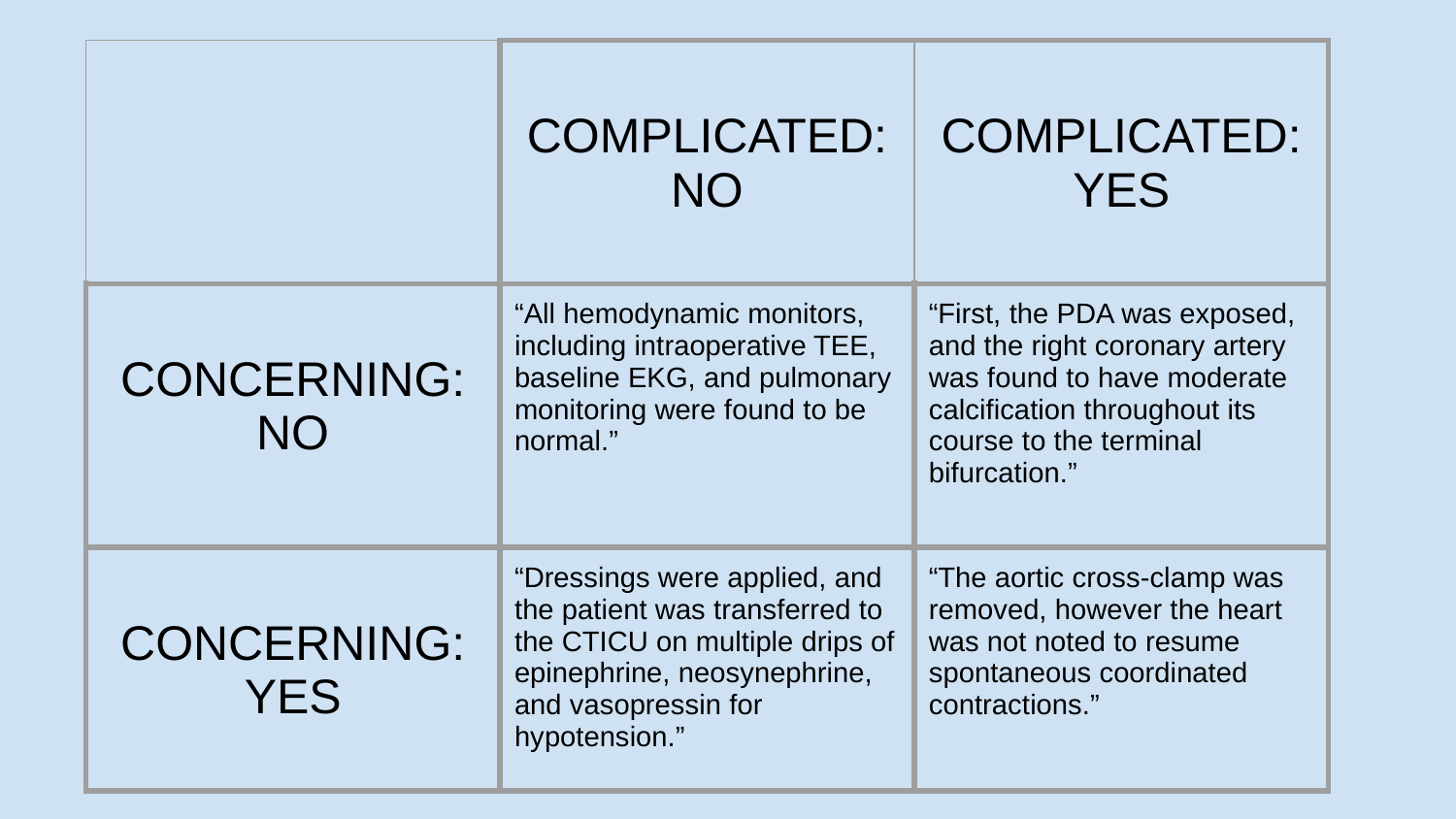

|  | COMPLICATED: NO | COMPLICATED: YES |
| --- | --- | --- |
| CONCERNING: NO | “All hemodynamic monitors, including intraoperative TEE, baseline EKG, and pulmonary monitoring were found to be normal.” | “First, the PDA was exposed, and the right coronary artery was found to have moderate calcification throughout its course to the terminal bifurcation.” |
| CONCERNING: YES | “Dressings were applied, and the patient was transferred to the CTICU on multiple drips of epinephrine, neosynephrine, and vasopressin for hypotension.” | “The aortic cross-clamp was removed, however the heart was not noted to resume spontaneous coordinated contractions.” |